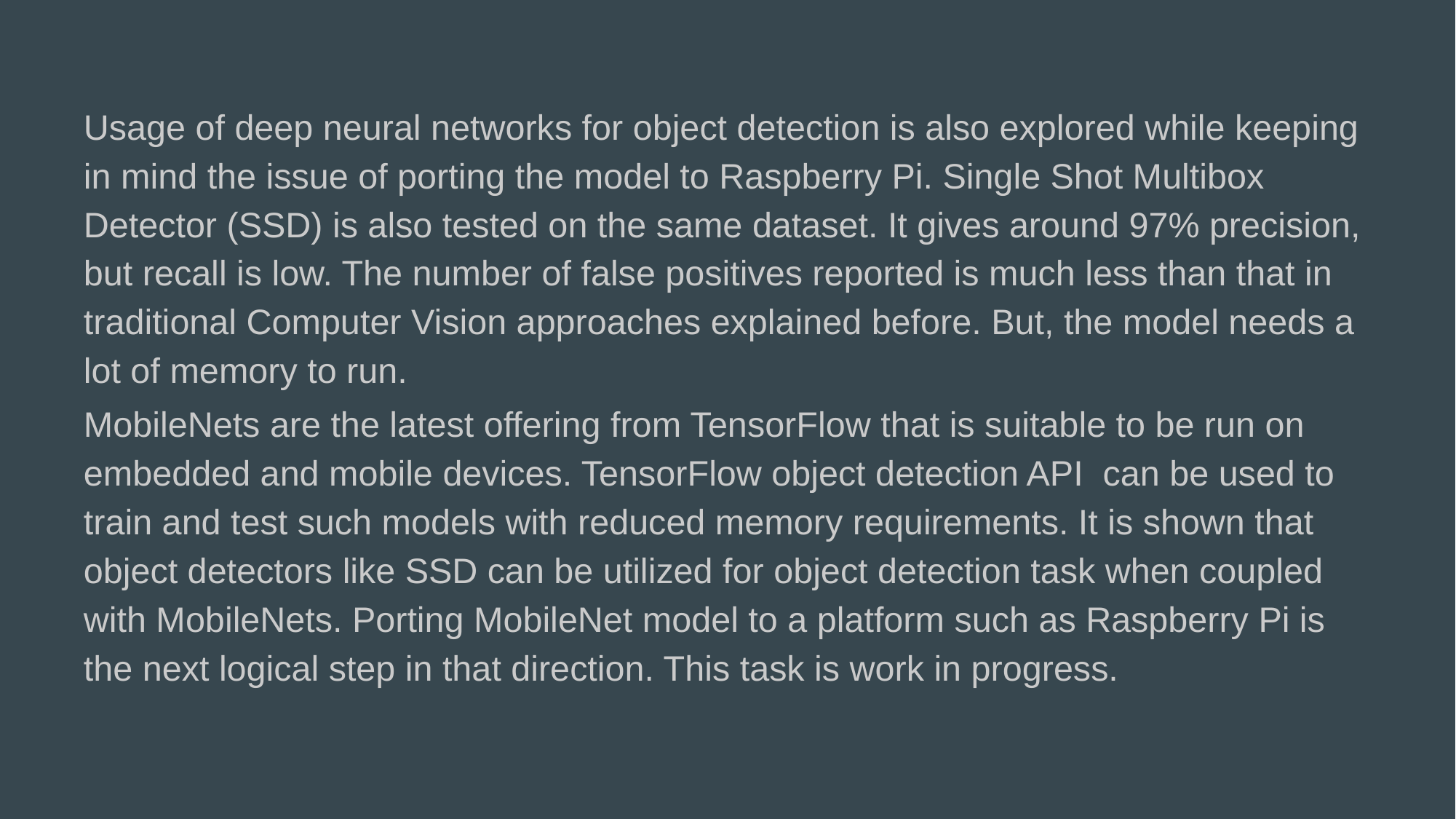

Usage of deep neural networks for object detection is also explored while keeping in mind the issue of porting the model to Raspberry Pi. Single Shot Multibox Detector (SSD) is also tested on the same dataset. It gives around 97% precision, but recall is low. The number of false positives reported is much less than that in traditional Computer Vision approaches explained before. But, the model needs a lot of memory to run.
MobileNets are the latest offering from TensorFlow that is suitable to be run on embedded and mobile devices. TensorFlow object detection API  can be used to train and test such models with reduced memory requirements. It is shown that object detectors like SSD can be utilized for object detection task when coupled with MobileNets. Porting MobileNet model to a platform such as Raspberry Pi is the next logical step in that direction. This task is work in progress.